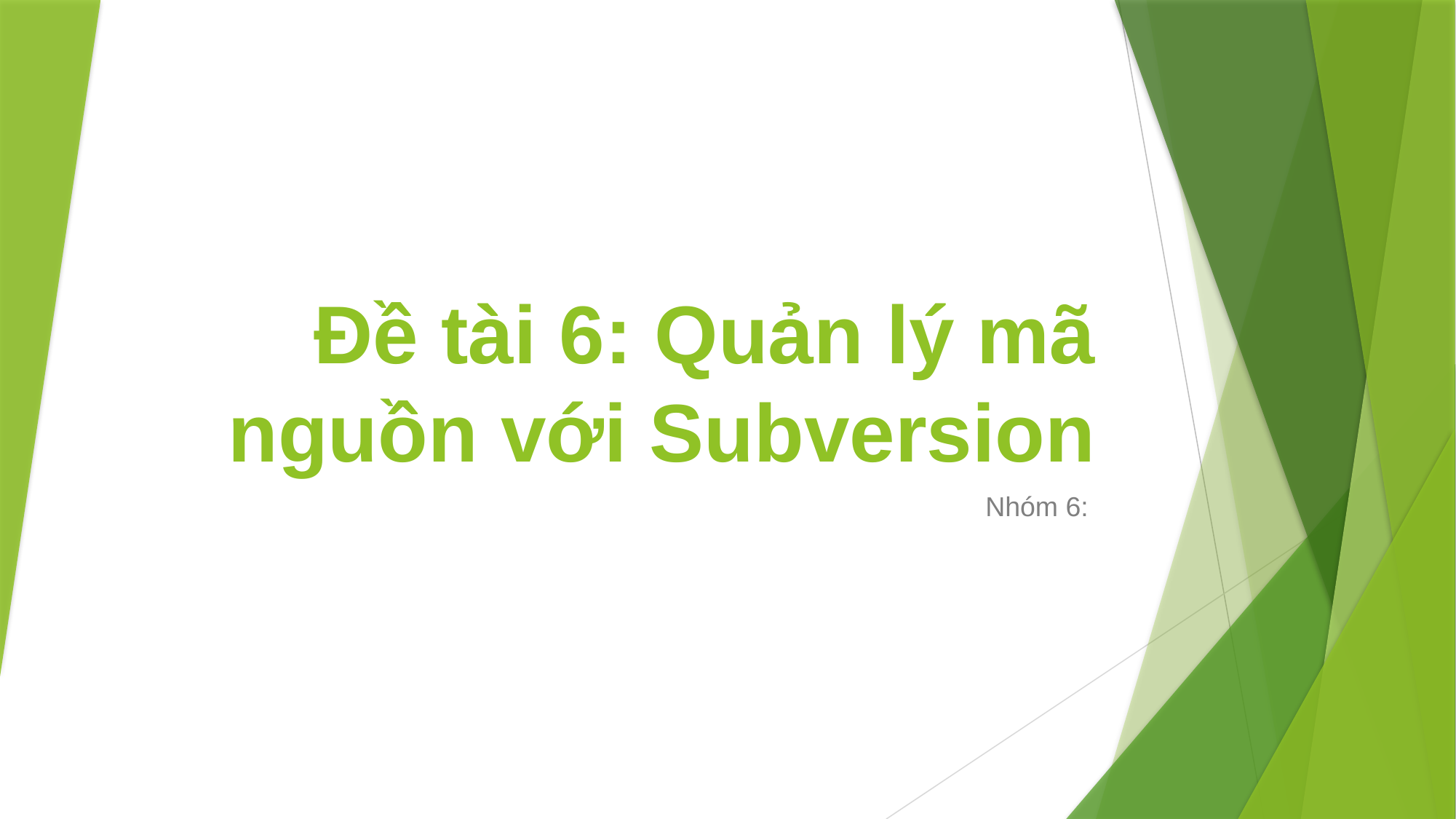

# Đề tài 6: Quản lý mã nguồn với Subversion
Nhóm 6: